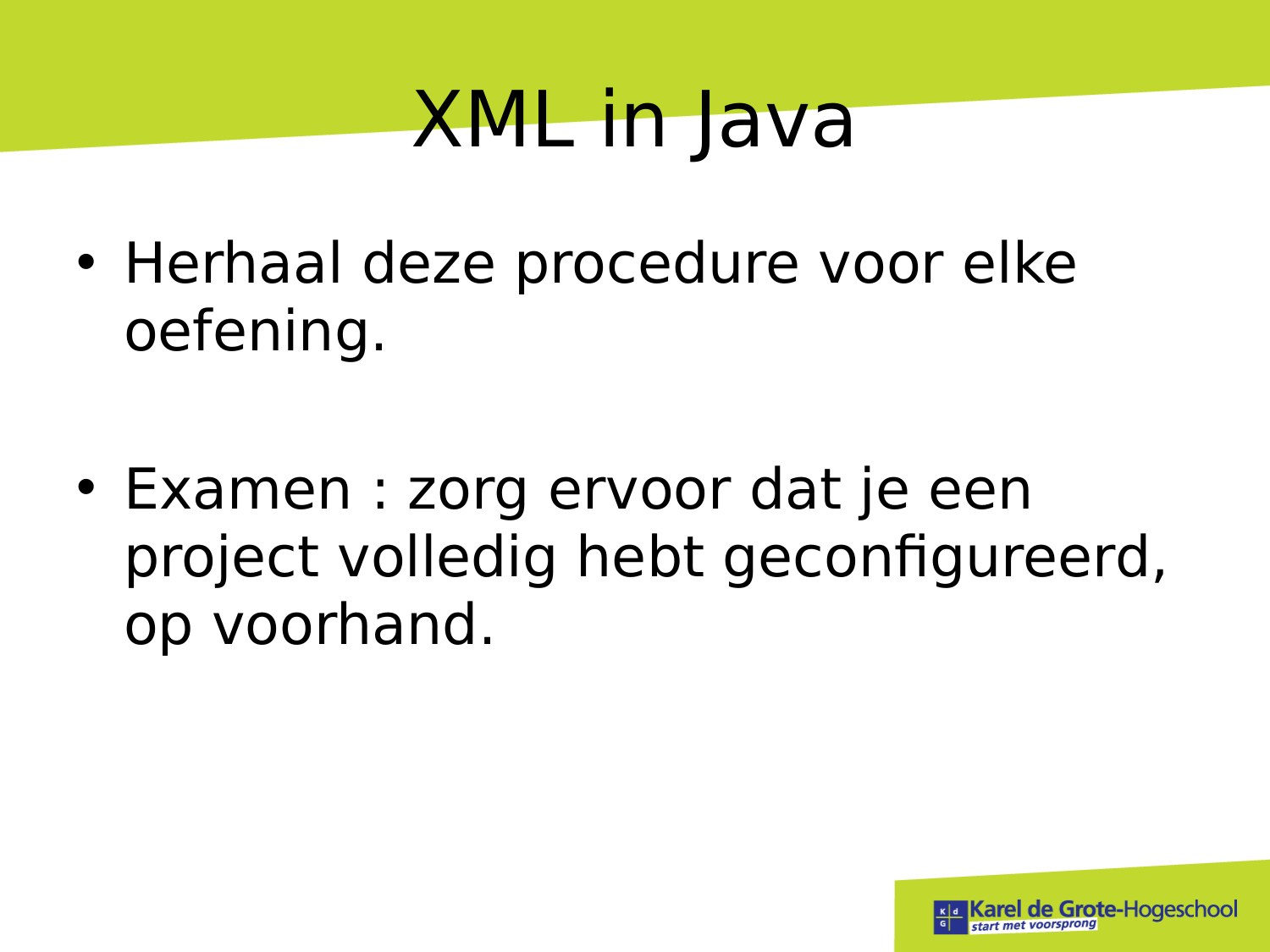

# XML in Java
Herhaal deze procedure voor elke oefening.

Examen : zorg ervoor dat je een project volledig hebt geconfigureerd, op voorhand.